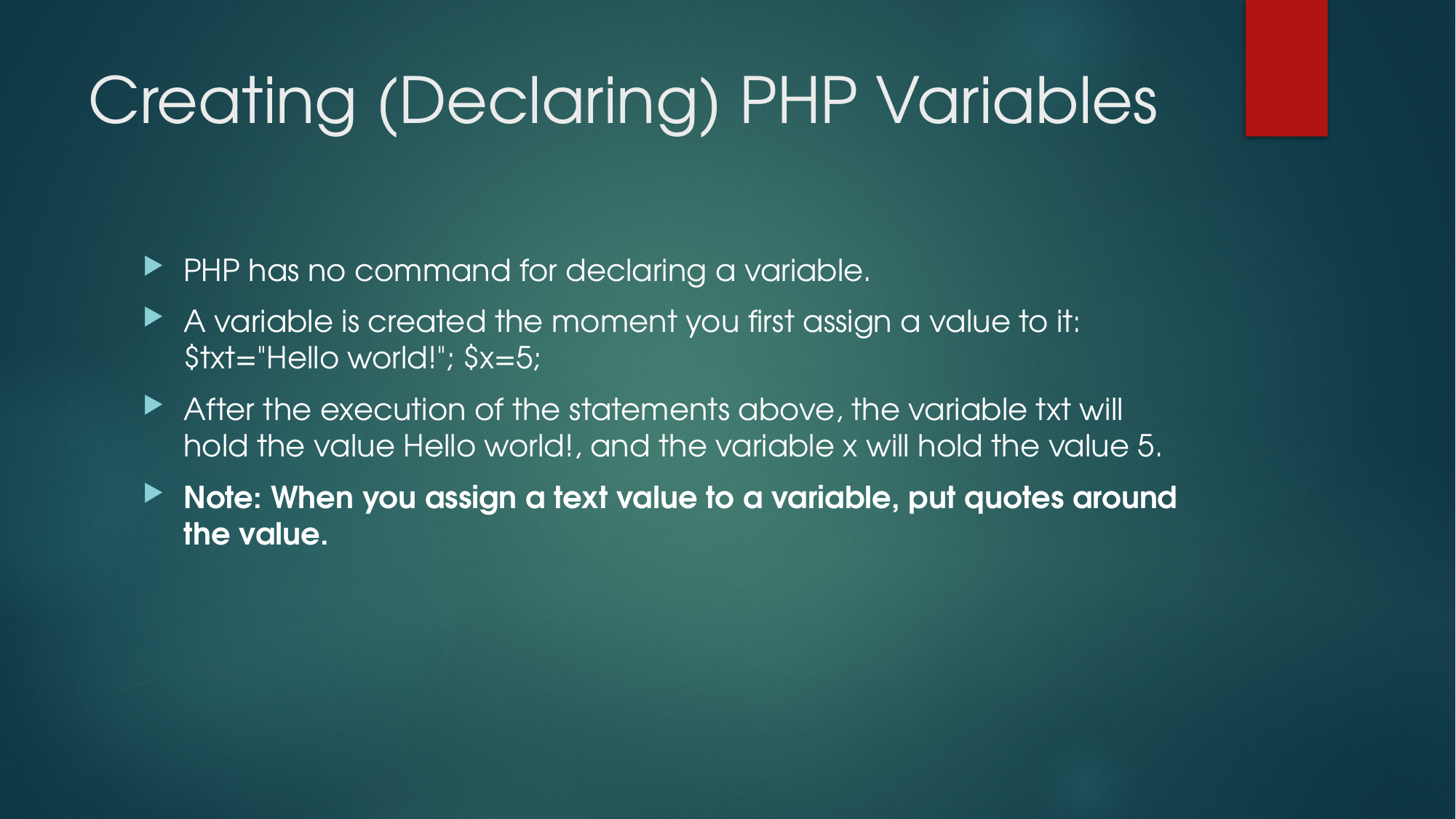

# Creating (Declaring) PHP Variables
PHP has no command for declaring a variable.
A variable is created the moment you first assign a value to it: $txt="Hello world!"; $x=5;
After the execution of the statements above, the variable txt will hold the value Hello world!, and the variable x will hold the value 5.
Note: When you assign a text value to a variable, put quotes around the value.